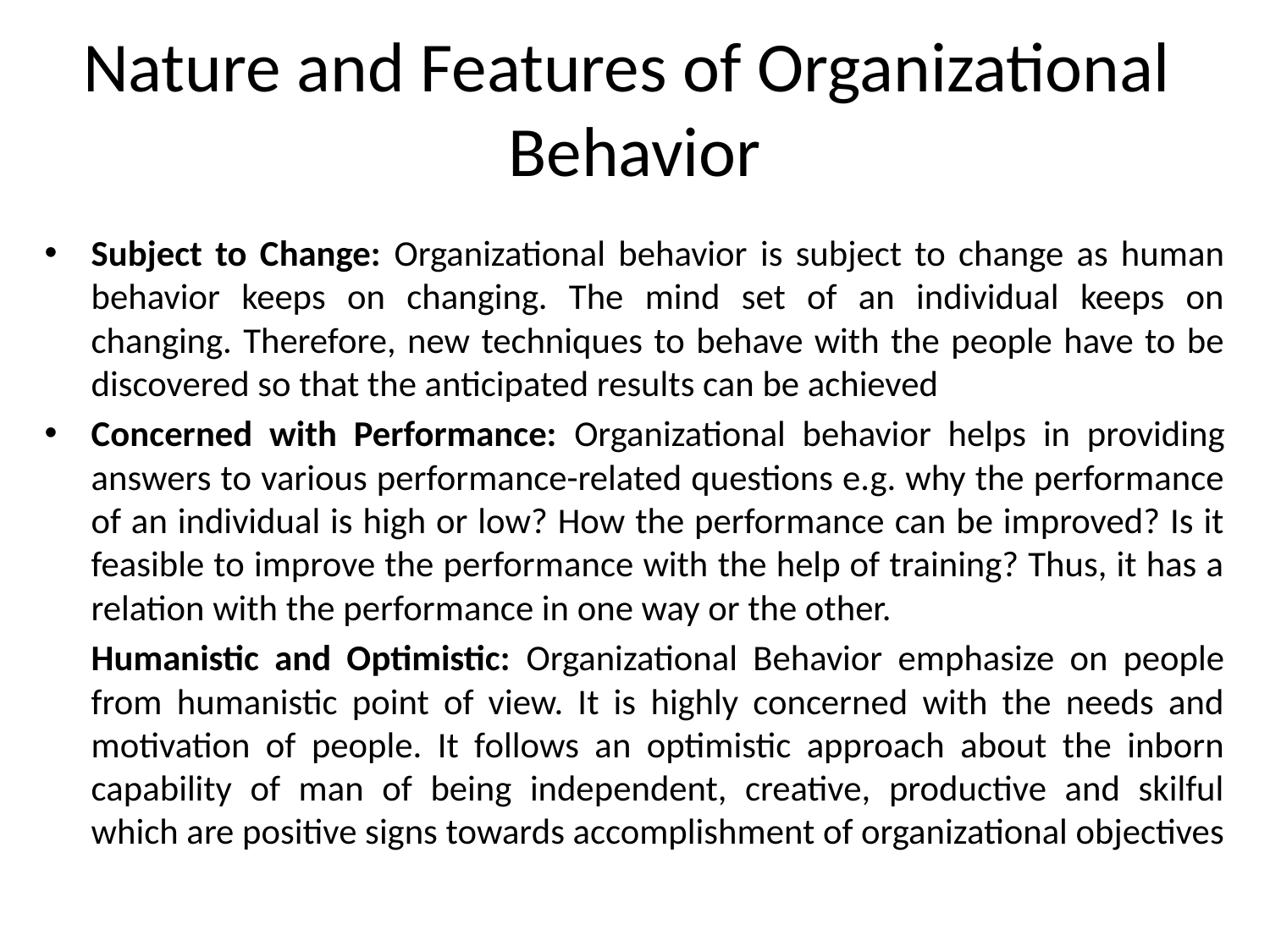

# Nature and Features of Organizational  Behavior

Subject to Change: Organizational behavior is subject to change as human behavior keeps on changing. The mind set of an individual keeps on changing. Therefore, new techniques to behave with the people have to be discovered so that the anticipated results can be achieved
Concerned with Performance: Organizational behavior helps in providing answers to various performance-related questions e.g. why the performance of an individual is high or low? How the performance can be improved? Is it feasible to improve the performance with the help of training? Thus, it has a relation with the performance in one way or the other.
	Humanistic and Optimistic: Organizational Behavior emphasize on people from humanistic point of view. It is highly concerned with the needs and motivation of people. It follows an optimistic approach about the inborn capability of man of being independent, creative, productive and skilful which are positive signs towards accomplishment of organizational objectives